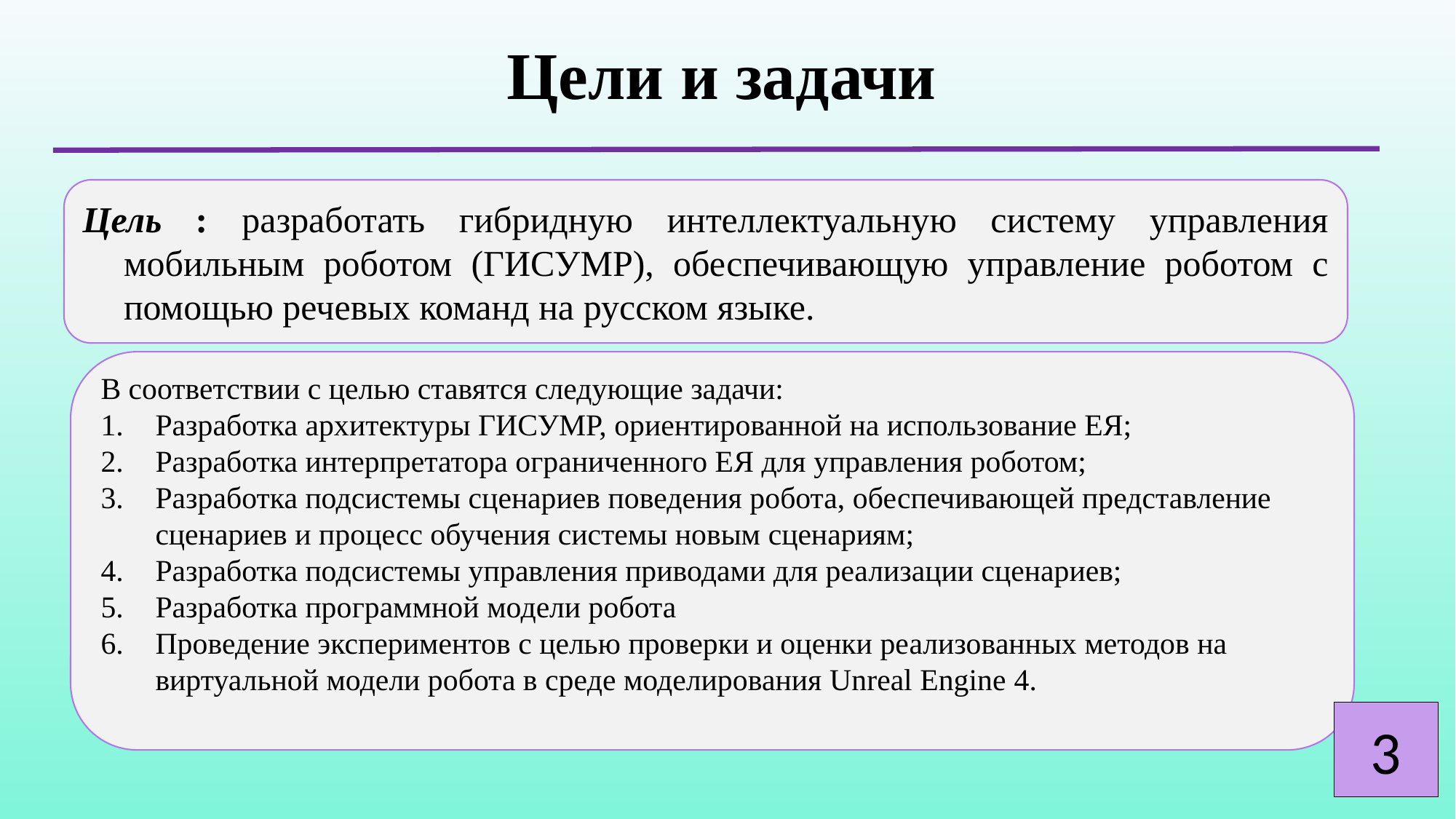

# Цели и задачи
Цель : разработать гибридную интеллектуальную систему управления мобильным роботом (ГИСУМР), обеспечивающую управление роботом с помощью речевых команд на русском языке.
В соответствии с целью ставятся следующие задачи:
Разработка архитектуры ГИСУМР, ориентированной на использование ЕЯ;
Разработка интерпретатора ограниченного ЕЯ для управления роботом;
Разработка подсистемы сценариев поведения робота, обеспечивающей представление сценариев и процесс обучения системы новым сценариям;
Разработка подсистемы управления приводами для реализации сценариев;
Разработка программной модели робота
Проведение экспериментов с целью проверки и оценки реализованных методов на виртуальной модели робота в среде моделирования Unreal Engine 4.

3